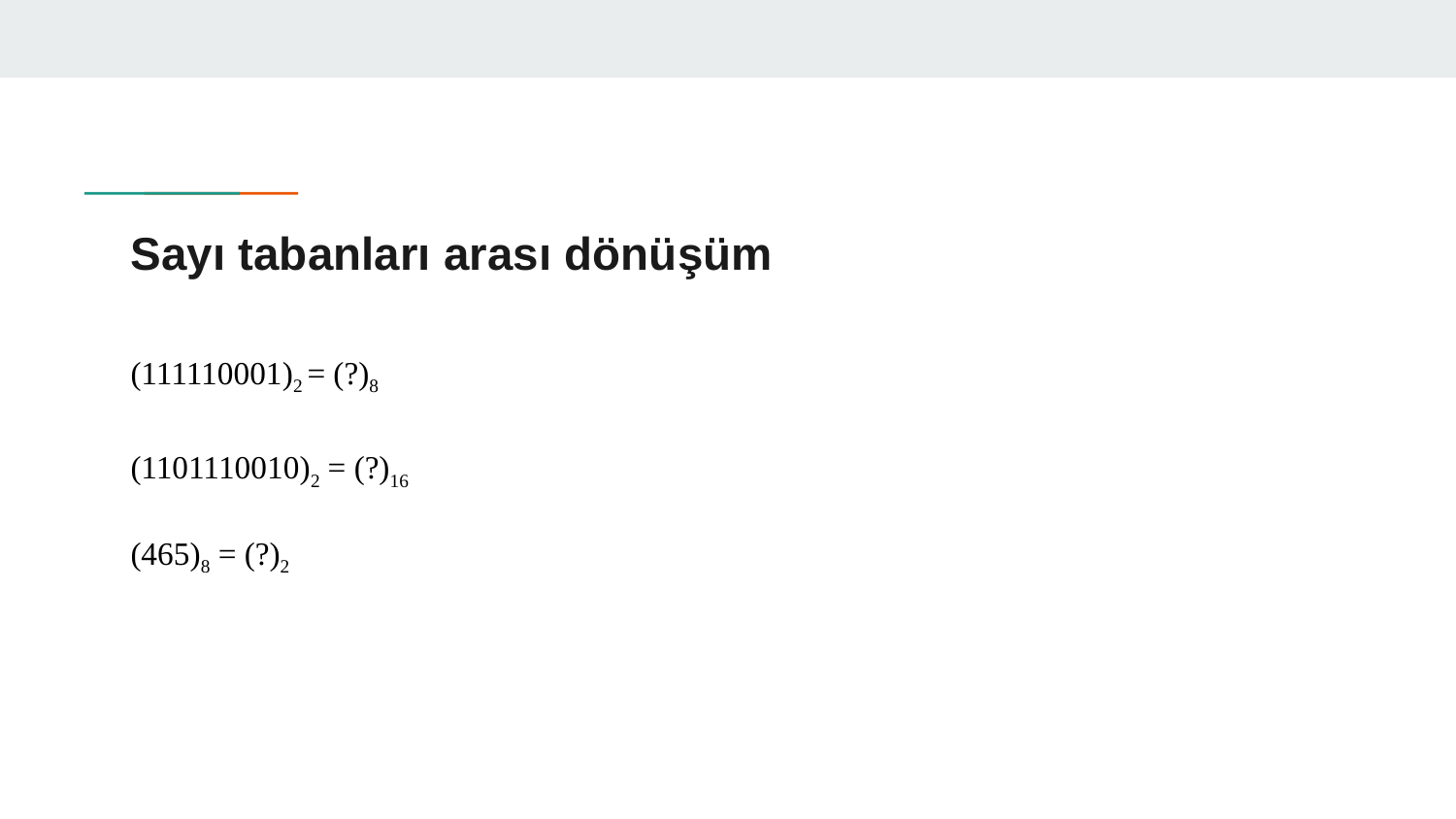

# Sayı tabanları arası dönüşüm

(111110001)2 = (?)8

(1101110010)2 = (?)16

(465)8 = (?)2